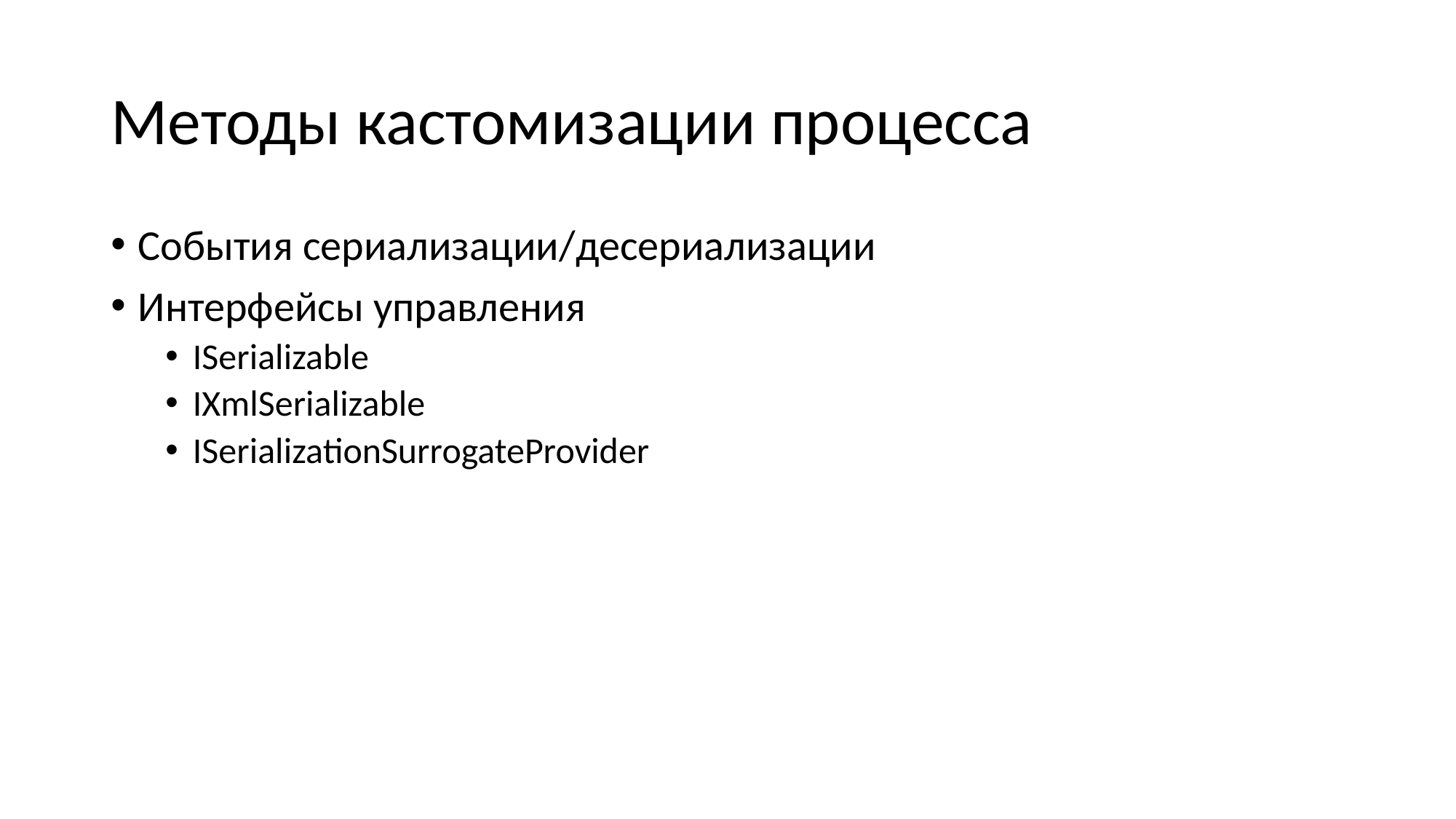

# Методы кастомизации процесса
События сериализации/десериализации
Интерфейсы управления
ISerializable
IXmlSerializable
ISerializationSurrogateProvider